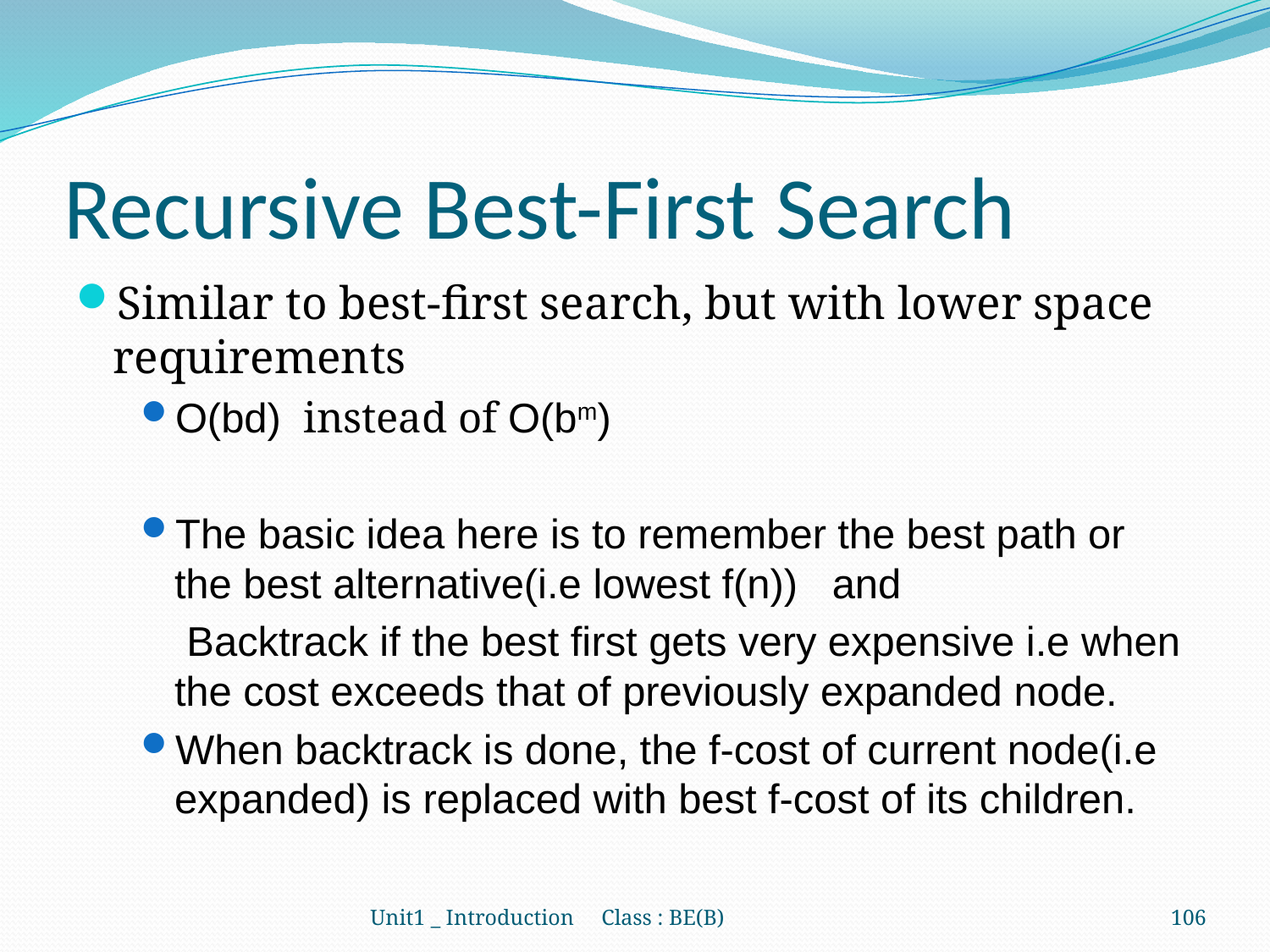

# Recursive Best-First Search
Similar to best-first search, but with lower space requirements
O(bd)  instead of O(bm)

The basic idea here is to remember the best path or the best alternative(i.e lowest f(n))   and
    Backtrack if the best first gets very expensive i.e when the cost exceeds that of previously expanded node.
When backtrack is done, the f-cost of current node(i.e expanded) is replaced with best f-cost of its children.

Unit1 _ Introduction     Class : BE(B)
106